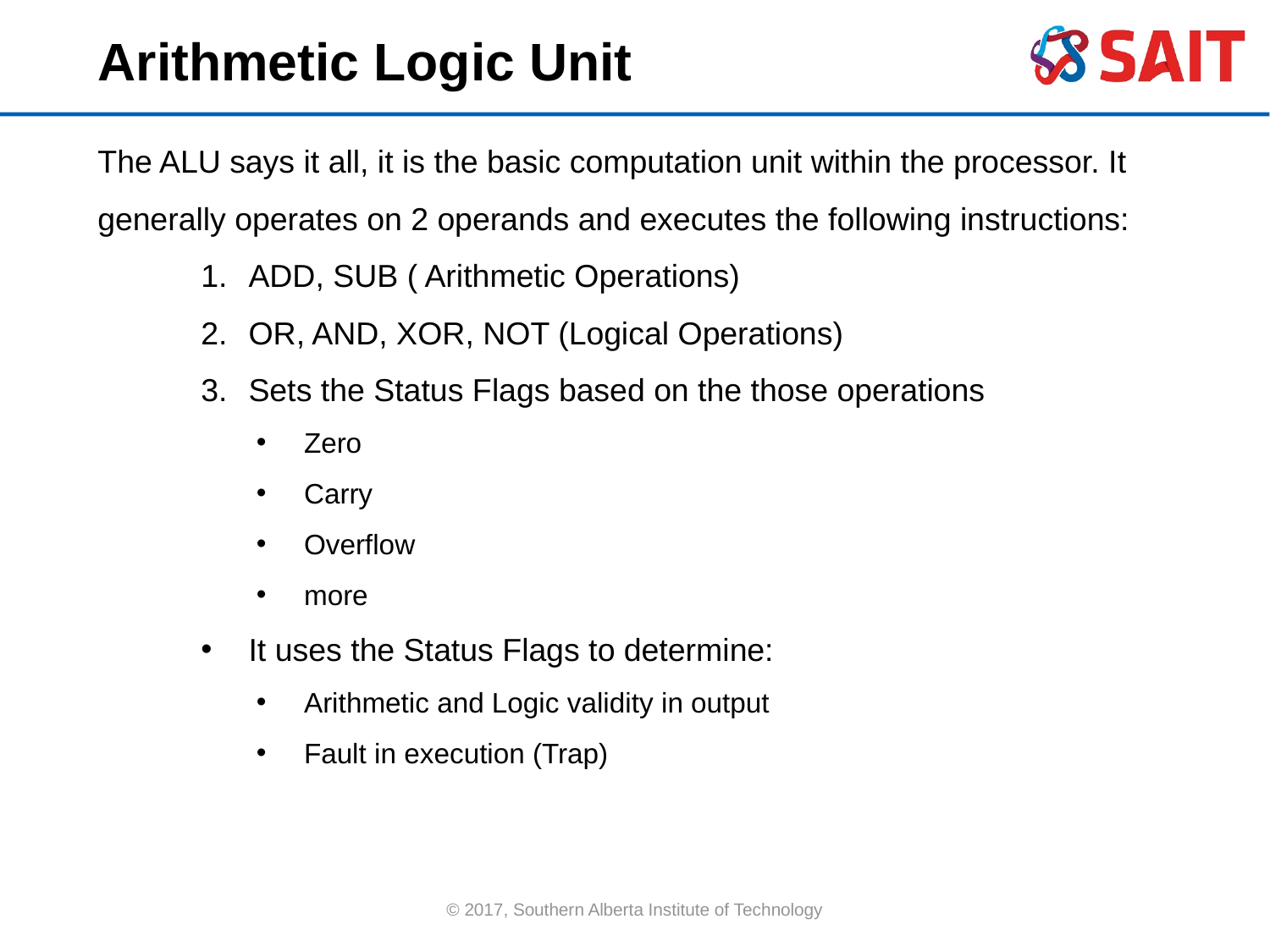

Arithmetic Logic Unit
The ALU says it all, it is the basic computation unit within the processor. It generally operates on 2 operands and executes the following instructions:
ADD, SUB ( Arithmetic Operations)
OR, AND, XOR, NOT (Logical Operations)
Sets the Status Flags based on the those operations
Zero
Carry
Overflow
more
It uses the Status Flags to determine:
Arithmetic and Logic validity in output
Fault in execution (Trap)